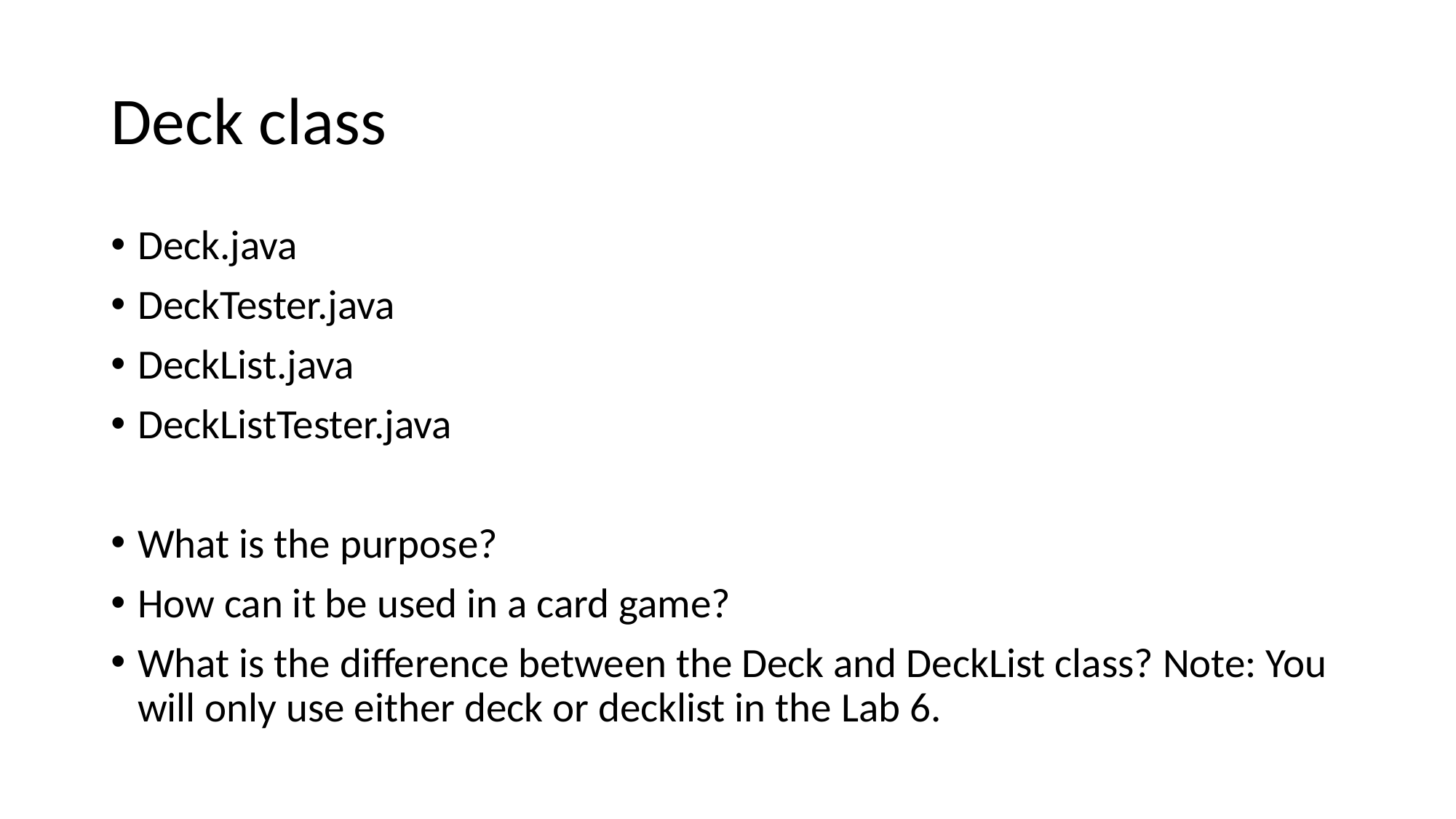

# Deck class
Deck.java
DeckTester.java
DeckList.java
DeckListTester.java

What is the purpose?
How can it be used in a card game?
What is the difference between the Deck and DeckList class? Note: You will only use either deck or decklist in the Lab 6.